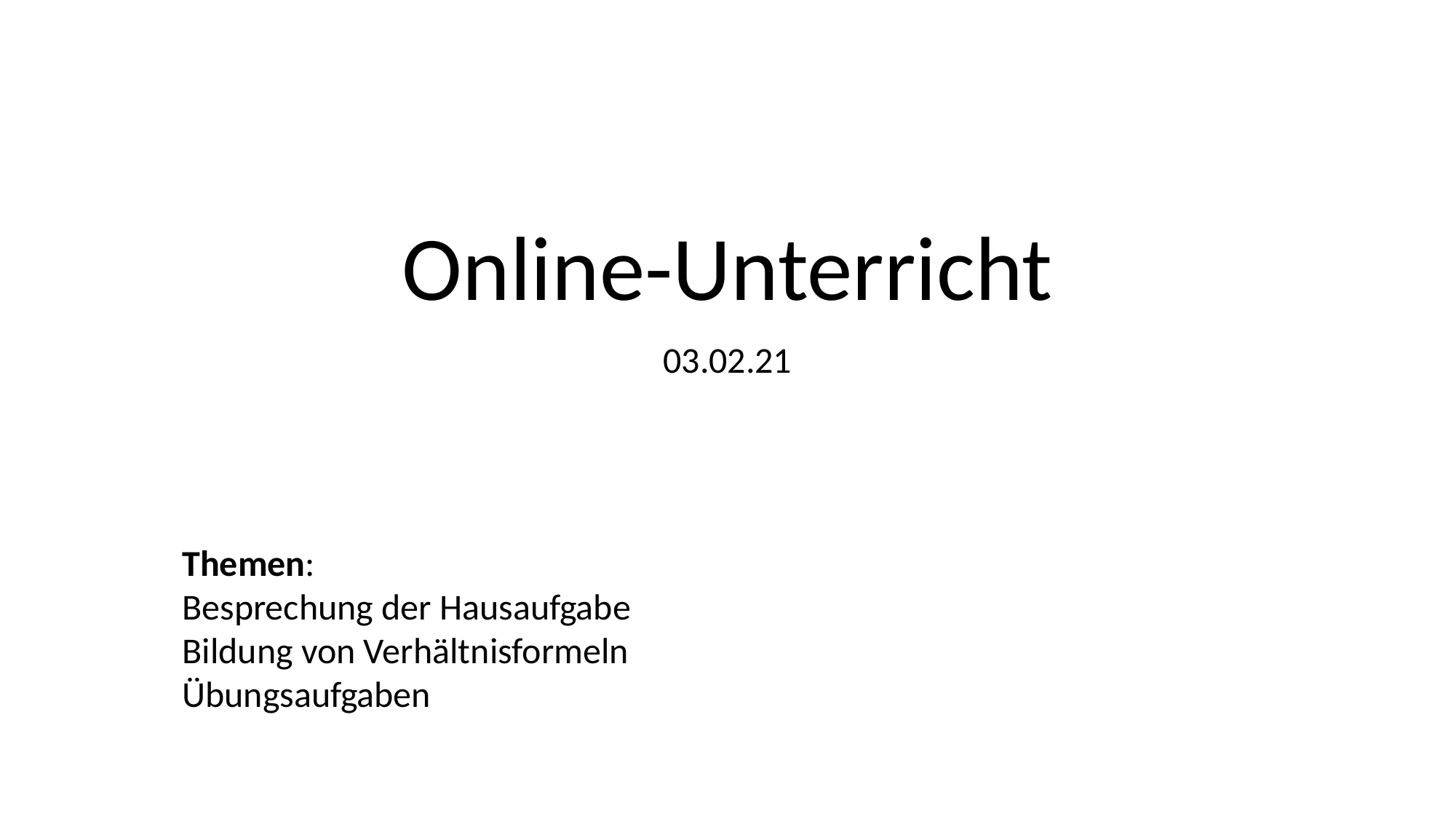

# Online-Unterricht
03.02.21
Themen:
Besprechung der Hausaufgabe
Bildung von Verhältnisformeln
Übungsaufgaben